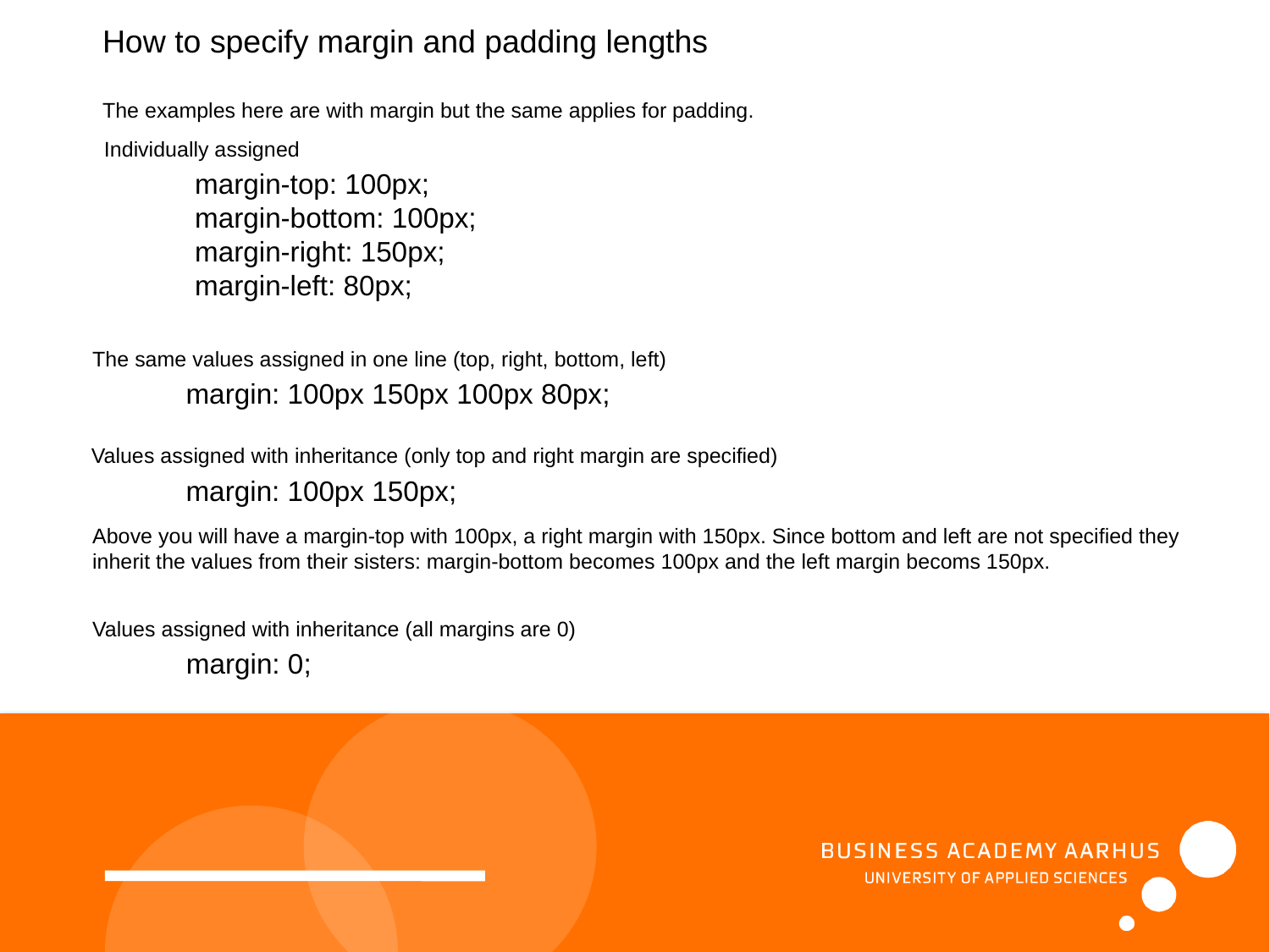

How to specify margin and padding lengths
The examples here are with margin but the same applies for padding.
Individually assigned
margin-top: 100px;
margin-bottom: 100px;
margin-right: 150px;
margin-left: 80px;
The same values assigned in one line (top, right, bottom, left)
margin: 100px 150px 100px 80px;
Values assigned with inheritance (only top and right margin are specified)
margin: 100px 150px;
Above you will have a margin-top with 100px, a right margin with 150px. Since bottom and left are not specified they inherit the values from their sisters: margin-bottom becomes 100px and the left margin becoms 150px.
Values assigned with inheritance (all margins are 0)
margin: 0;